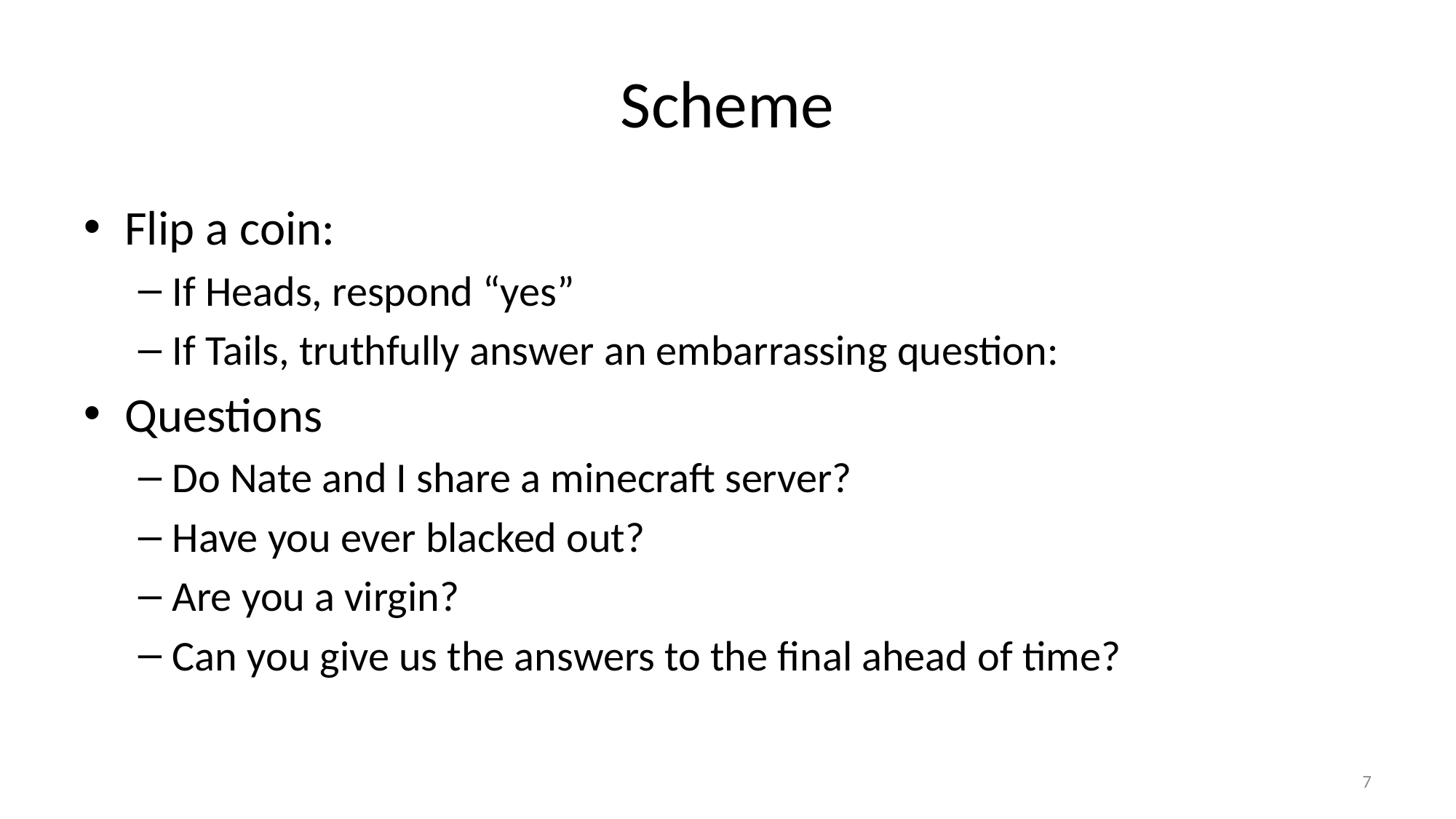

# Scheme
Flip a coin:
If Heads, respond “yes”
If Tails, truthfully answer an embarrassing question:
Questions
Do Nate and I share a minecraft server?
Have you ever blacked out?
Are you a virgin?
Can you give us the answers to the final ahead of time?

7